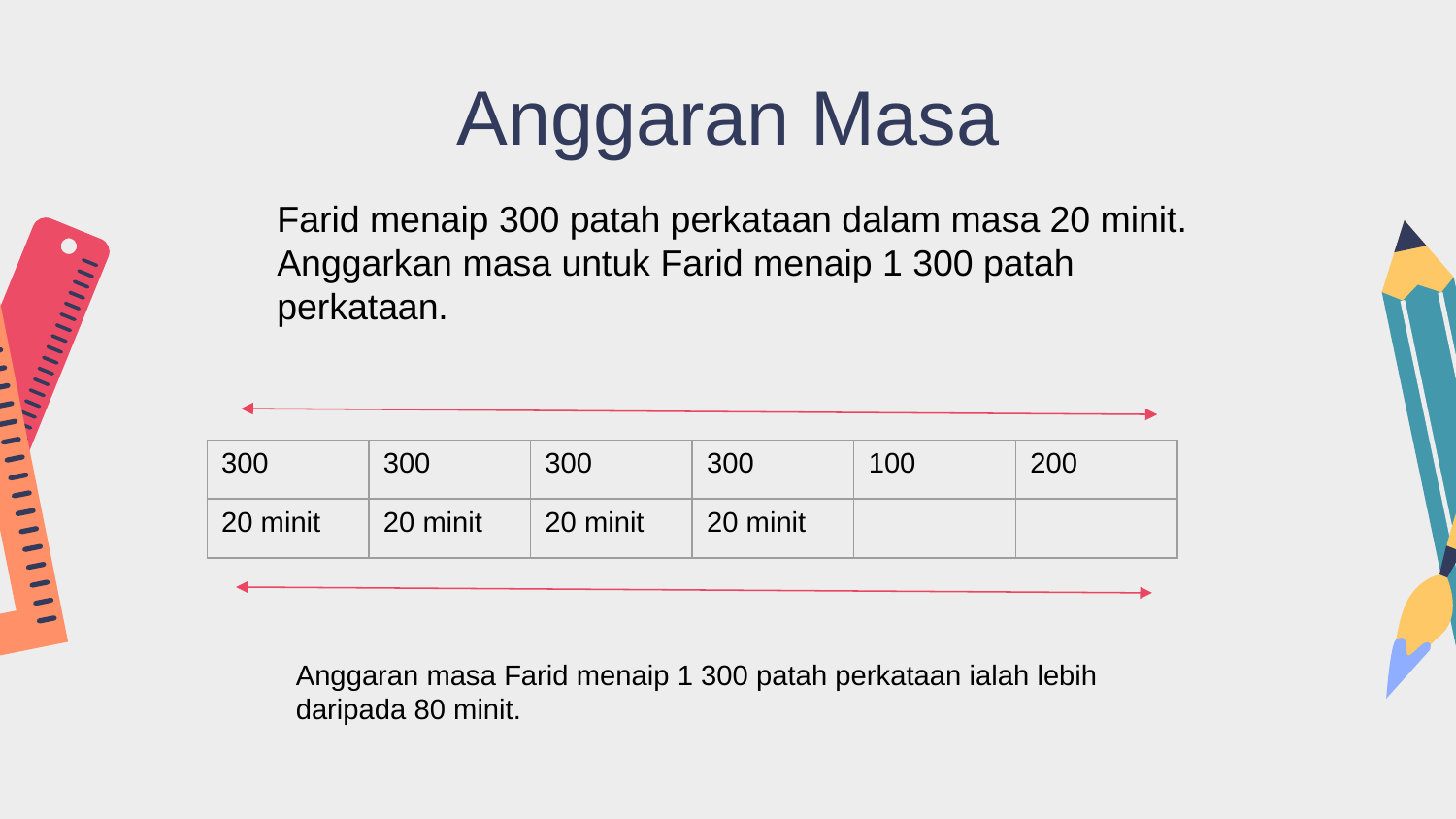

# Anggaran Masa
Farid menaip 300 patah perkataan dalam masa 20 minit. Anggarkan masa untuk Farid menaip 1 300 patah perkataan.

| 300 | 300 | 300 | 300 | 100 | 200 |
| --- | --- | --- | --- | --- | --- |
| 20 minit | 20 minit | 20 minit | 20 minit |  |  |
Anggaran masa Farid menaip 1 300 patah perkataan ialah lebih daripada 80 minit.